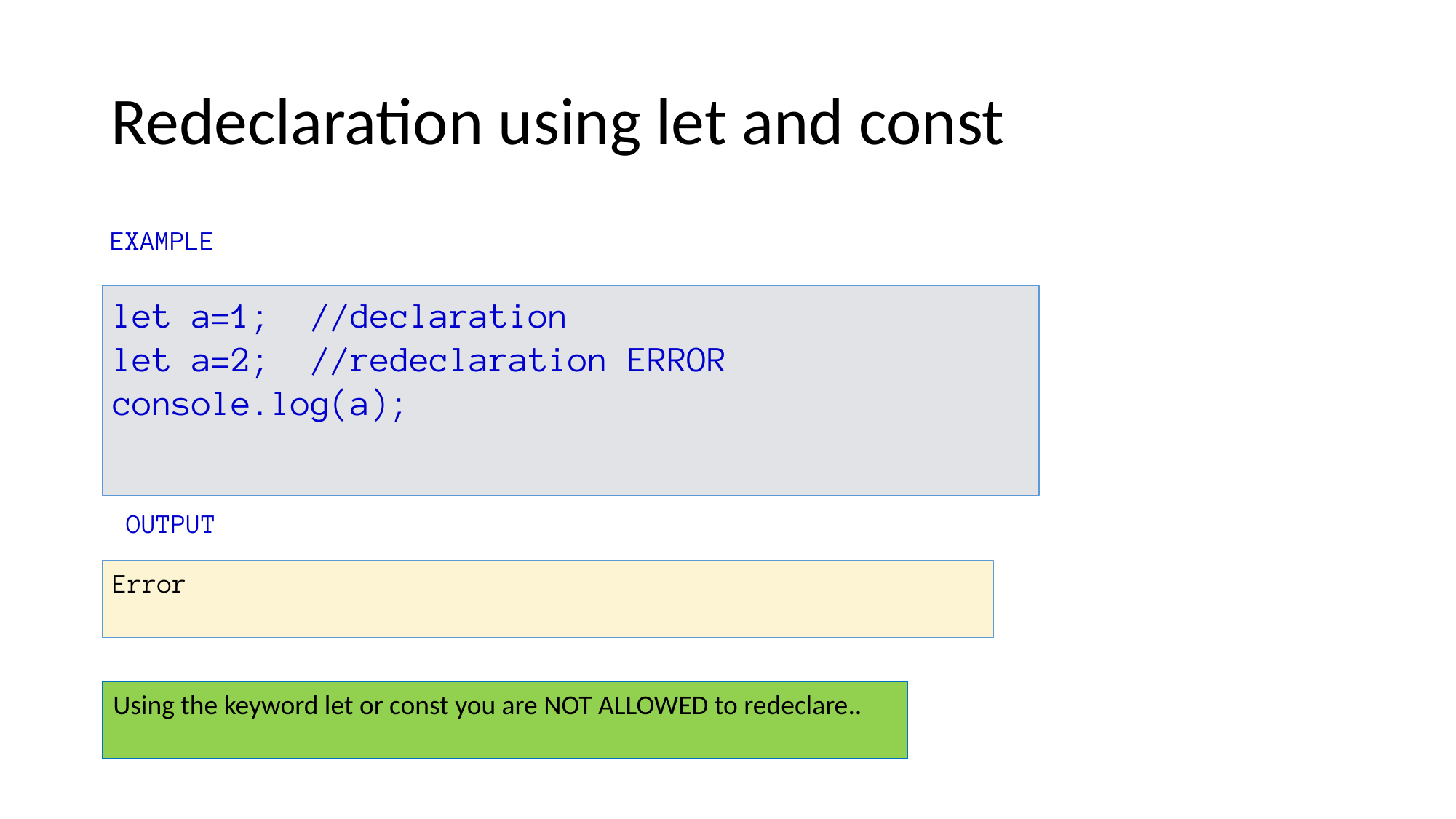

# Redeclaration using let and const
EXAMPLE
let a=1;  //declaration
let a=2;  //redeclaration ERROR
console.log(a);

OUTPUT
Error
Using the keyword let or const you are NOT ALLOWED to redeclare..